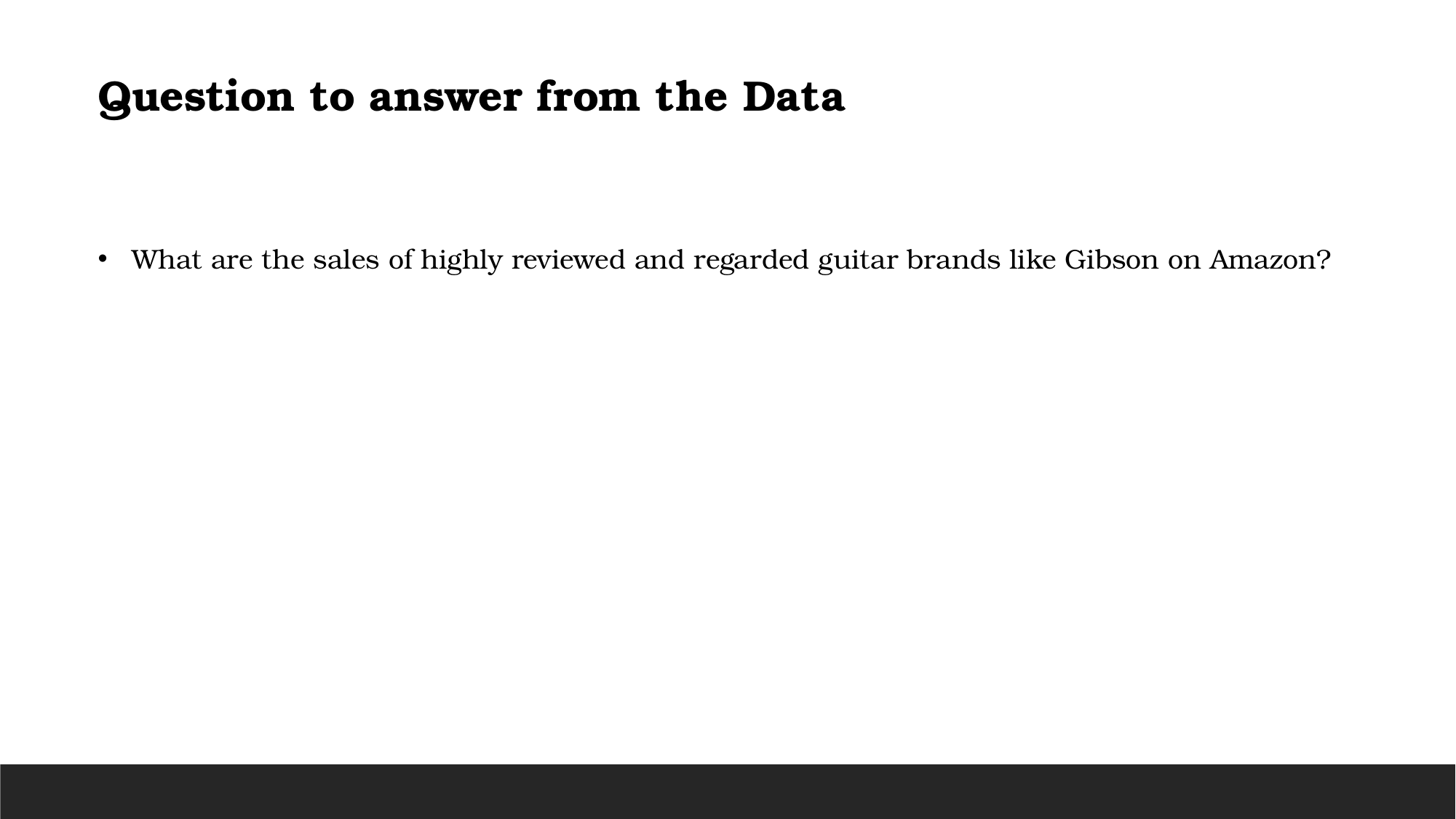

Question to answer from the Data

What are the sales of highly reviewed and regarded guitar brands like Gibson on Amazon?